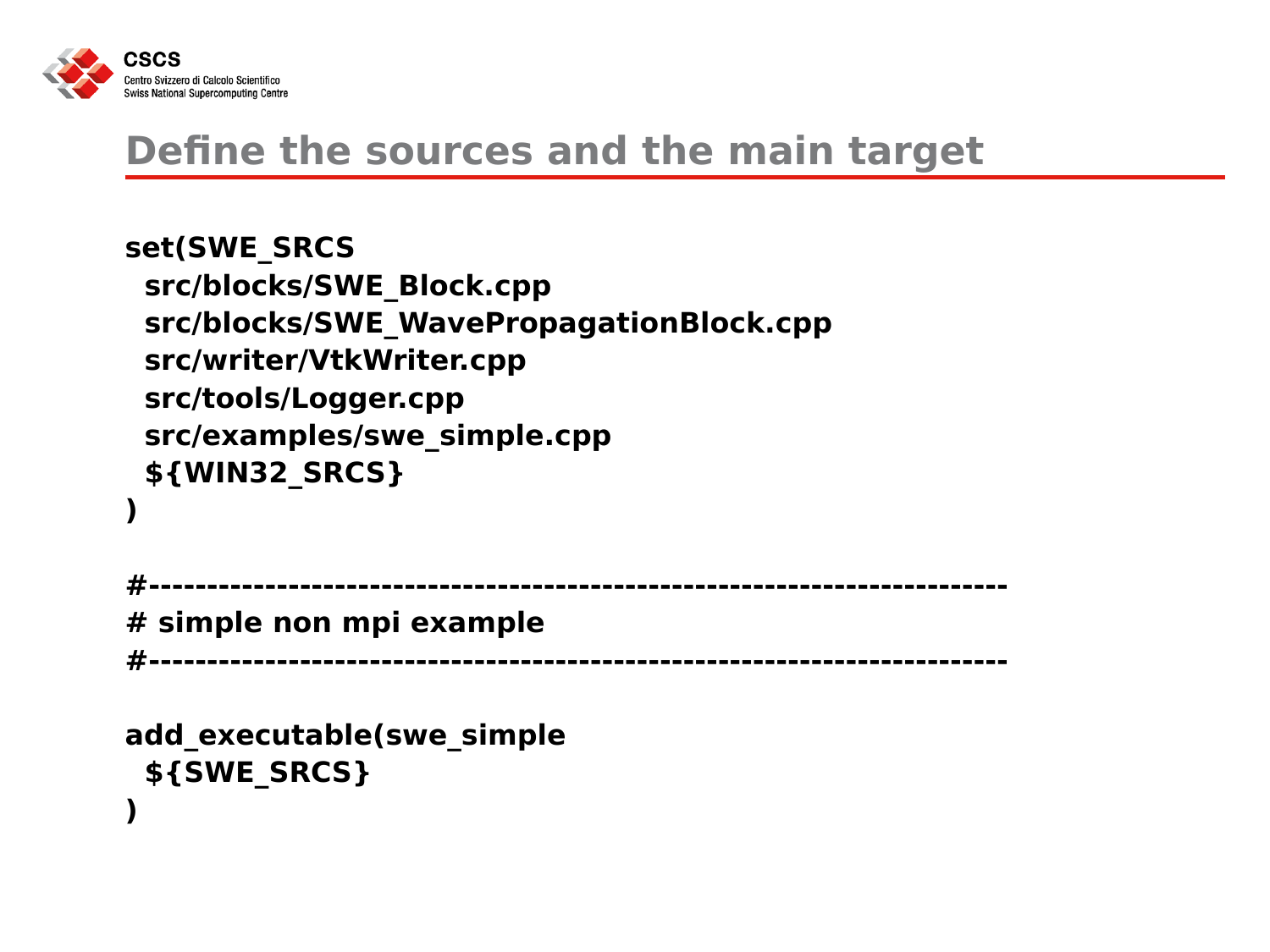

# Define the sources and the main target
set(SWE_SRCS
  src/blocks/SWE_Block.cpp
  src/blocks/SWE_WavePropagationBlock.cpp
  src/writer/VtkWriter.cpp
  src/tools/Logger.cpp
  src/examples/swe_simple.cpp
  ${WIN32_SRCS}
)

#--------------------------------------------------------------------------
# simple non mpi example
#--------------------------------------------------------------------------

add_executable(swe_simple
  ${SWE_SRCS}
)